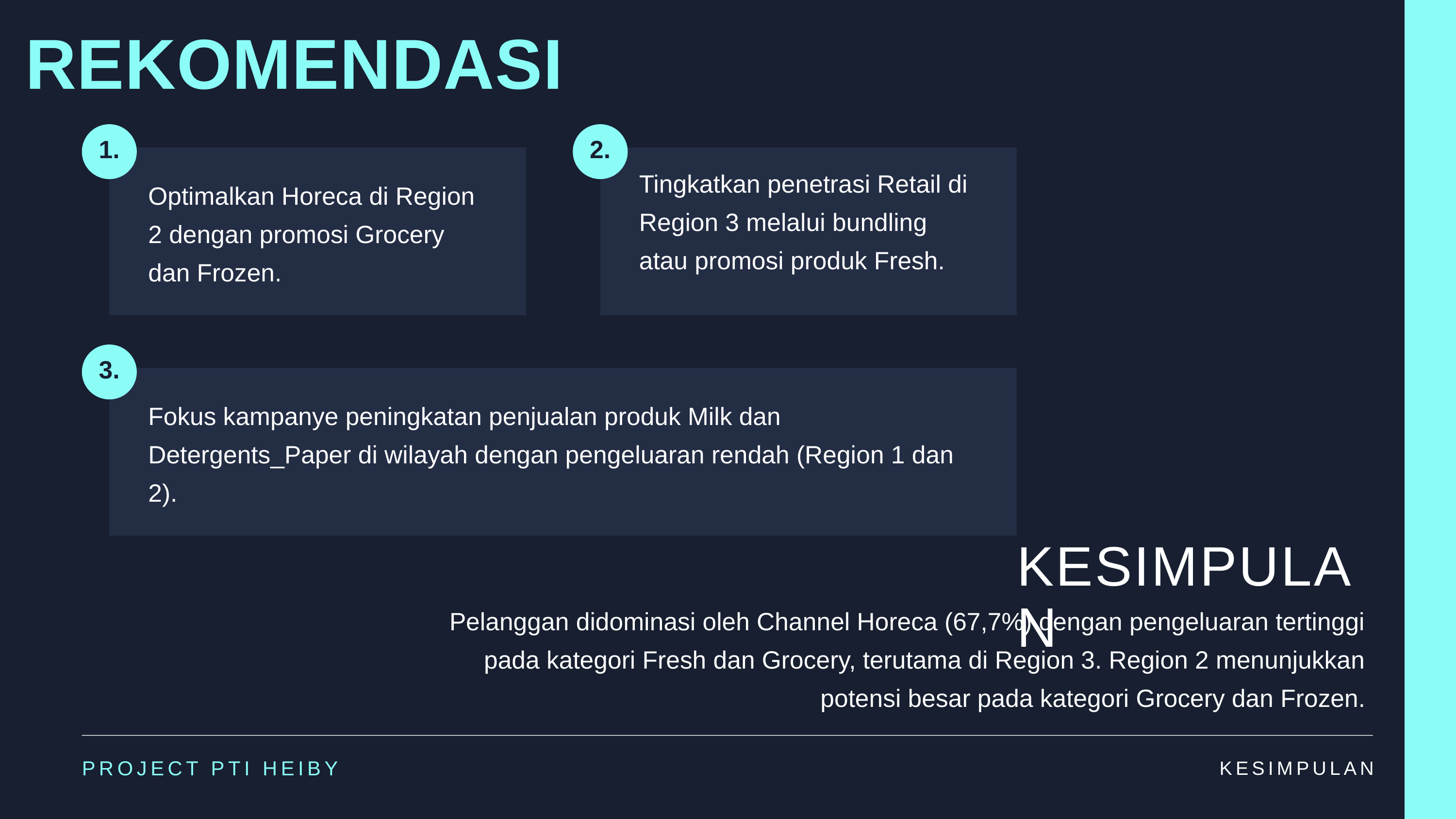

REKOMENDASI

1.
2.

Tingkatkan penetrasi Retail di Region 3 melalui bundling atau promosi produk Fresh.
Optimalkan Horeca di Region 2 dengan promosi Grocery dan Frozen.

3.

Fokus kampanye peningkatan penjualan produk Milk dan Detergents_Paper di wilayah dengan pengeluaran rendah (Region 1 dan 2).
KESIMPULAN
Pelanggan didominasi oleh Channel Horeca (67,7%) dengan pengeluaran tertinggi pada kategori Fresh dan Grocery, terutama di Region 3. Region 2 menunjukkan potensi besar pada kategori Grocery dan Frozen.

PROJECT PTI HEIBY
KESIMPULAN